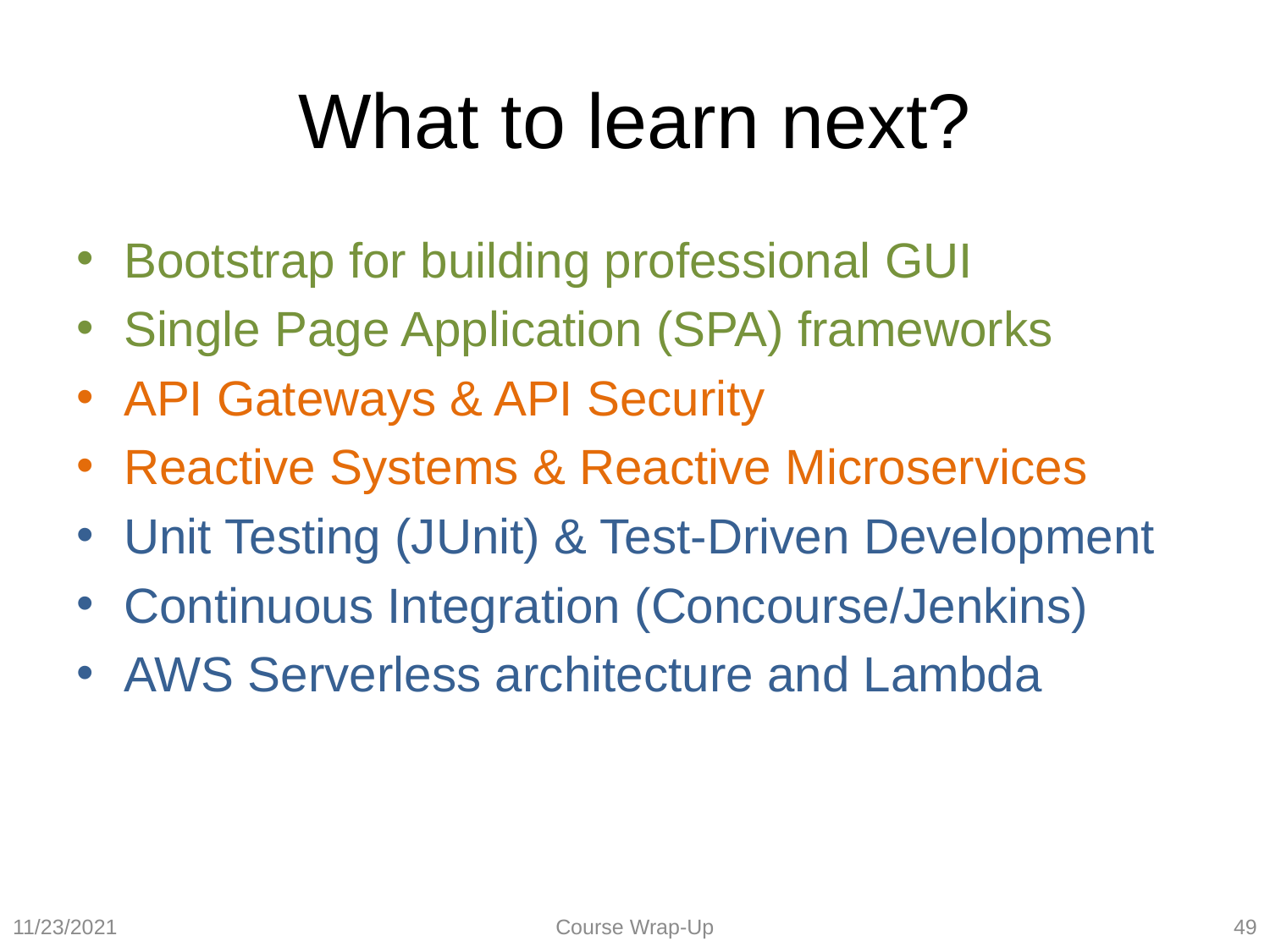

# What to learn next?
Bootstrap for building professional GUI
Single Page Application (SPA) frameworks
API Gateways & API Security
Reactive Systems & Reactive Microservices
Unit Testing (JUnit) & Test-Driven Development
Continuous Integration (Concourse/Jenkins)
AWS Serverless architecture and Lambda
11/23/2021
Course Wrap-Up
49